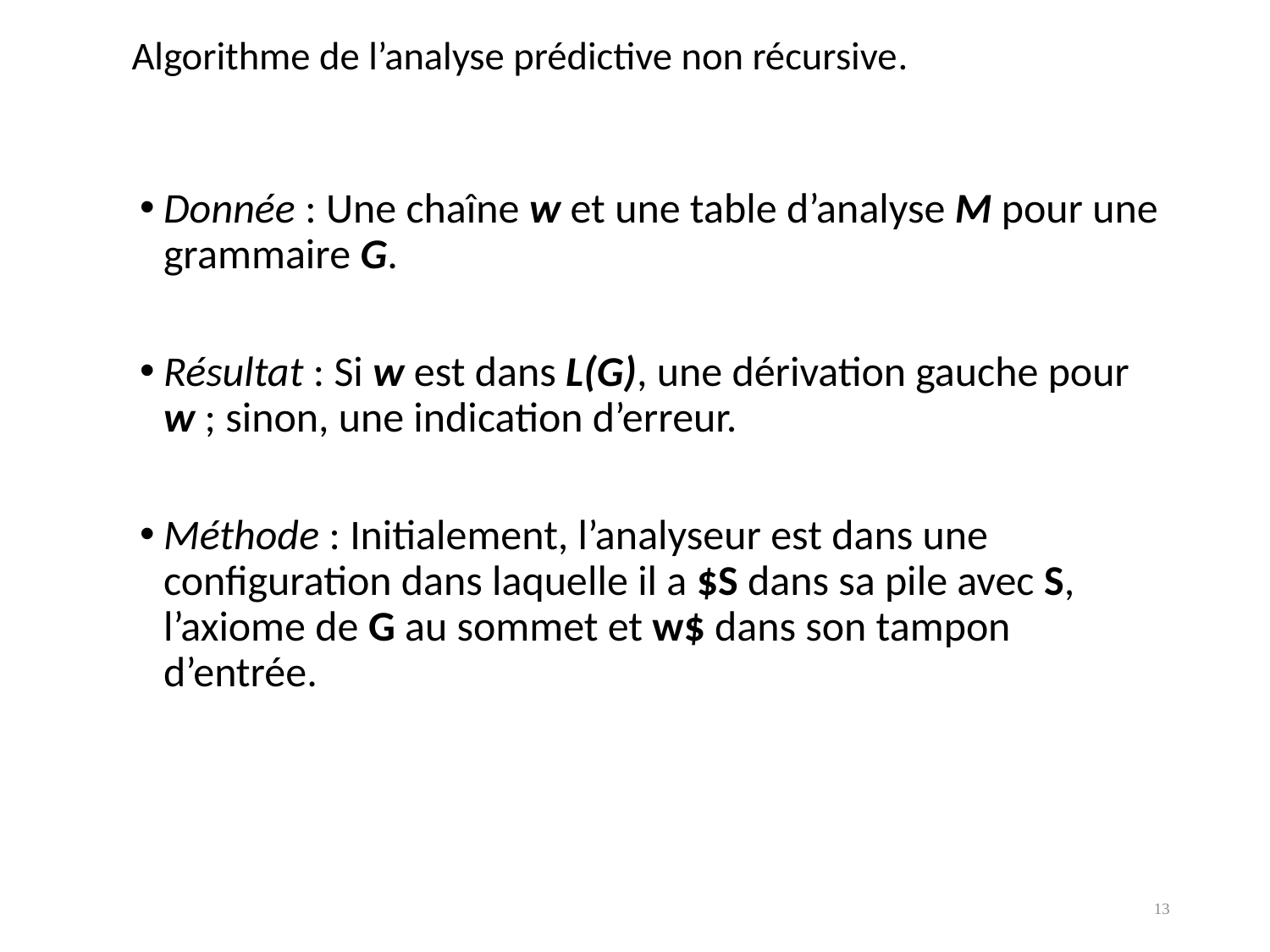

# Algorithme de l’analyse prédictive non récursive.
Donnée : Une chaîne w et une table d’analyse M pour une grammaire G.

Résultat : Si w est dans L(G), une dérivation gauche pour w ; sinon, une indication d’erreur.

Méthode : Initialement, l’analyseur est dans une configuration dans laquelle il a $S dans sa pile avec S, l’axiome de G au sommet et w$ dans son tampon d’entrée.
13